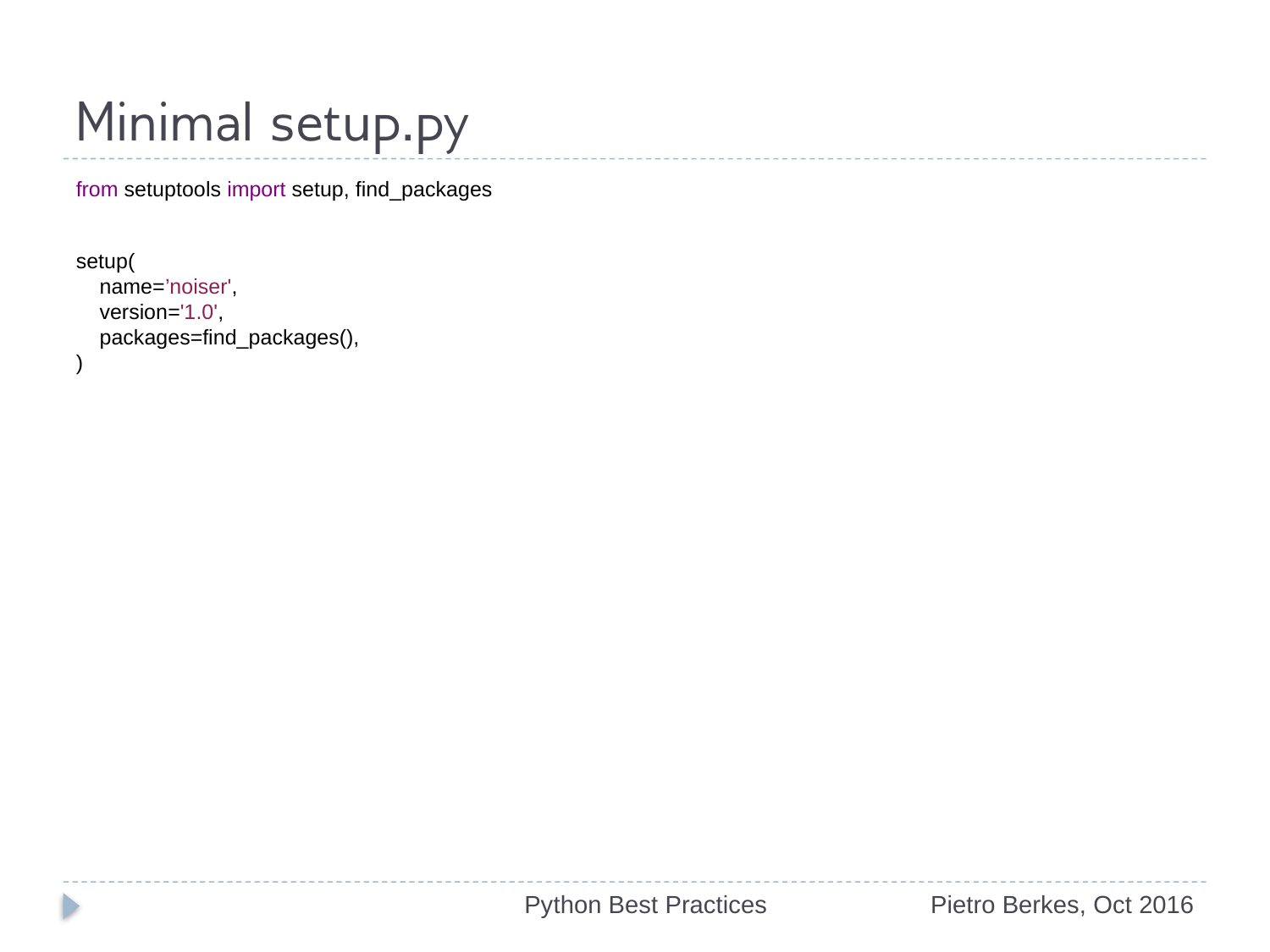

# Minimal setup.py
from setuptools import setup, find_packages
setup(
    name=’noiser',
    version='1.0',
    packages=find_packages(),
)

Python Best Practices
Pietro Berkes, Oct 2016